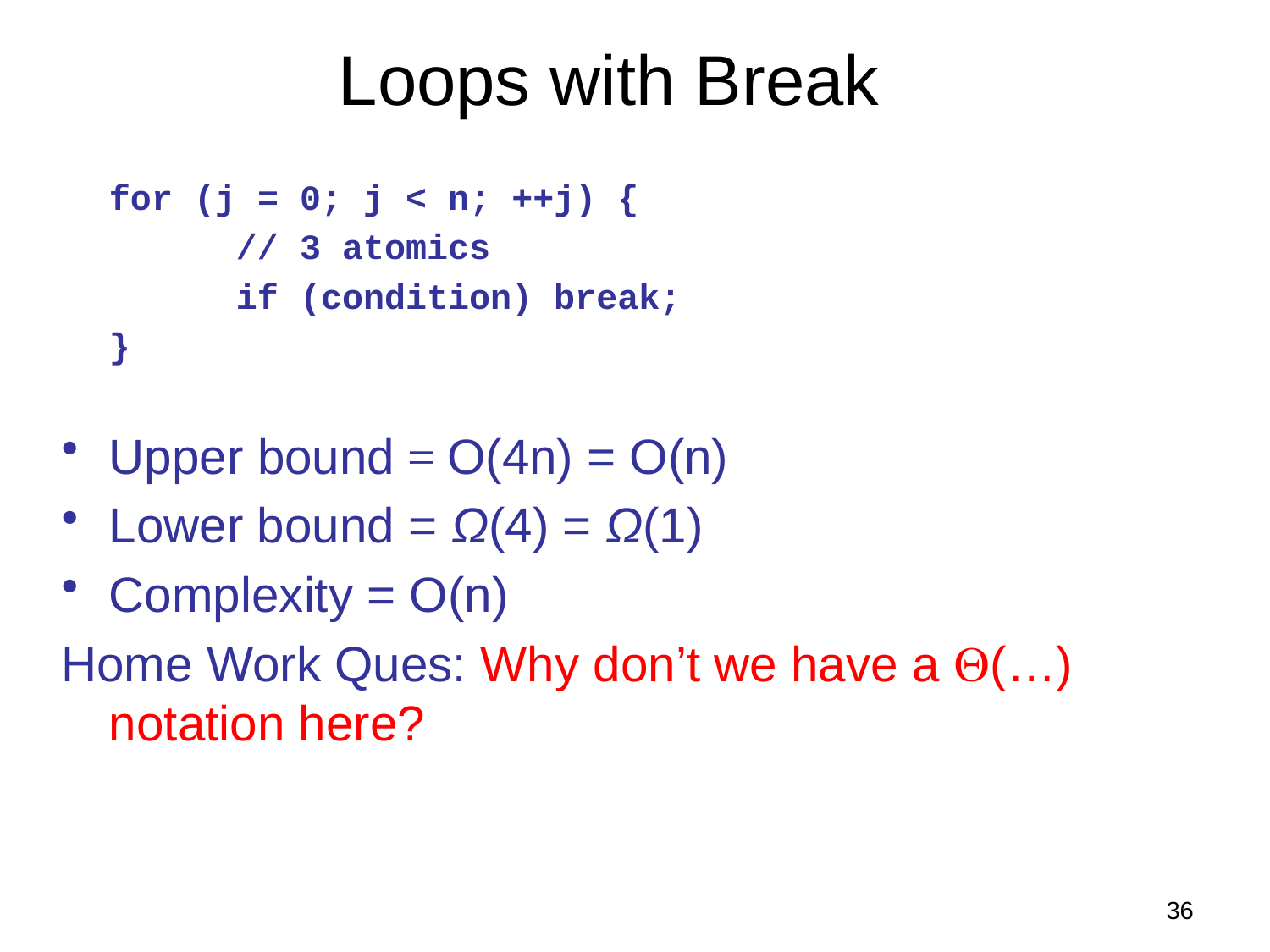

# Loops with Break
	for (j = 0; j < n; ++j) {
		// 3 atomics
		if (condition) break;
	}

Upper bound = O(4n) = O(n)
Lower bound = Ω(4) = Ω(1)
Complexity = O(n)
Home Work Ques: Why don’t we have a Θ(…) notation here?
36